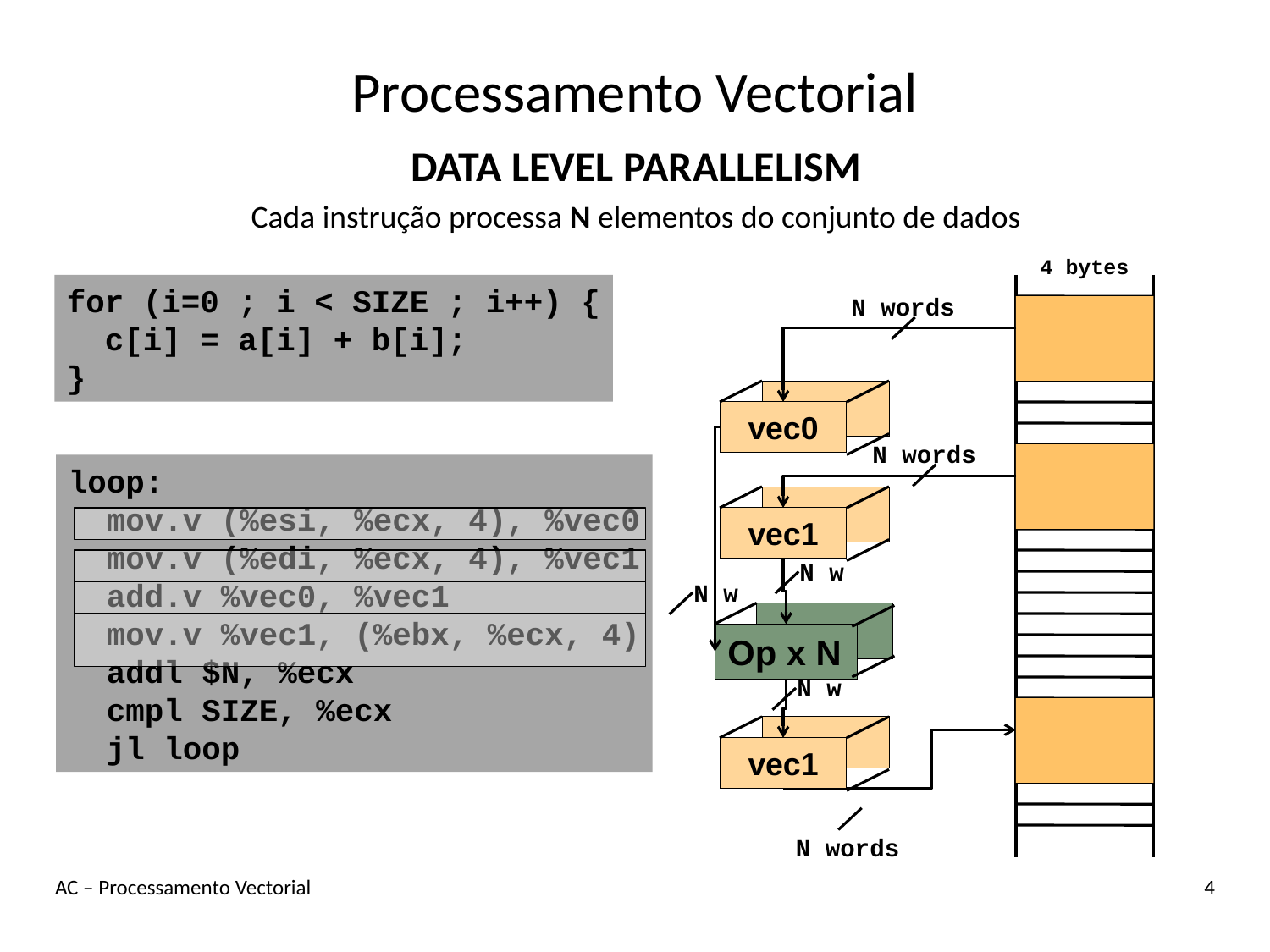

# Processamento Vectorial
Data Level Parallelism
Cada instrução processa N elementos do conjunto de dados
4 bytes
for (i=0 ; i < SIZE ; i++) {
  c[i] = a[i] + b[i];
}
N words

vec0
N words

loop:
  mov.v (%esi, %ecx, 4), %vec0
  mov.v (%edi, %ecx, 4), %vec1
  add.v %vec0, %vec1
  mov.v %vec1, (%ebx, %ecx, 4)
  addl $N, %ecx
  cmpl SIZE, %ecx
  jl loop

vec1

N w
N w

Op x N

N w

vec1

N words
AC – Processamento Vectorial
4